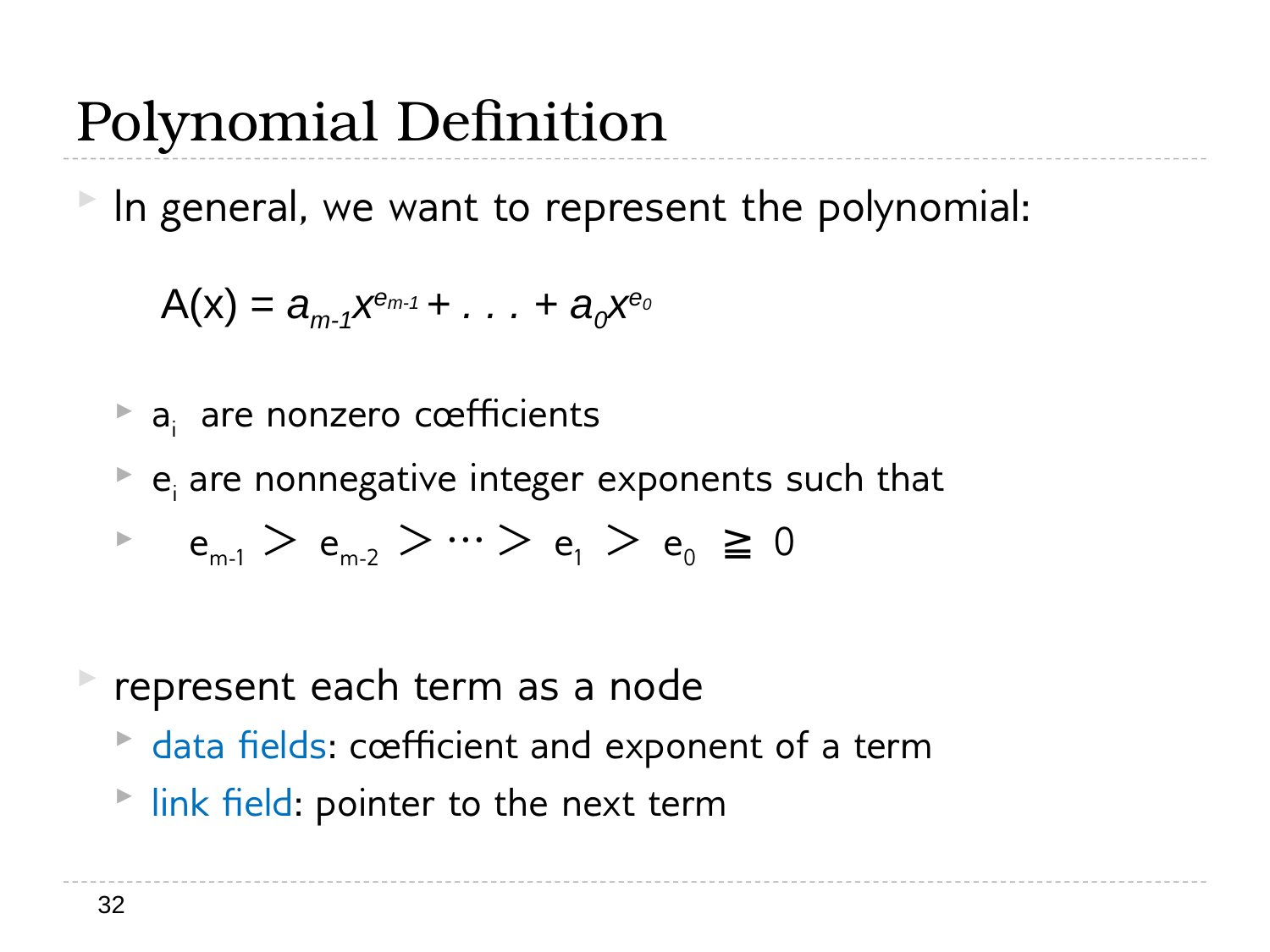

# Polynomial Definition
In general, we want to represent the polynomial:

ai  are nonzero coefficients
ei are nonnegative integer exponents such that
   em-1 ＞ em-2 ＞ … ＞ e1 ＞ e0  ≧ 0

represent each term as a node
data fields: coefficient and exponent of a term
link field: pointer to the next term
A(x) = am-1xem-1 + . . . + a0xe0
32